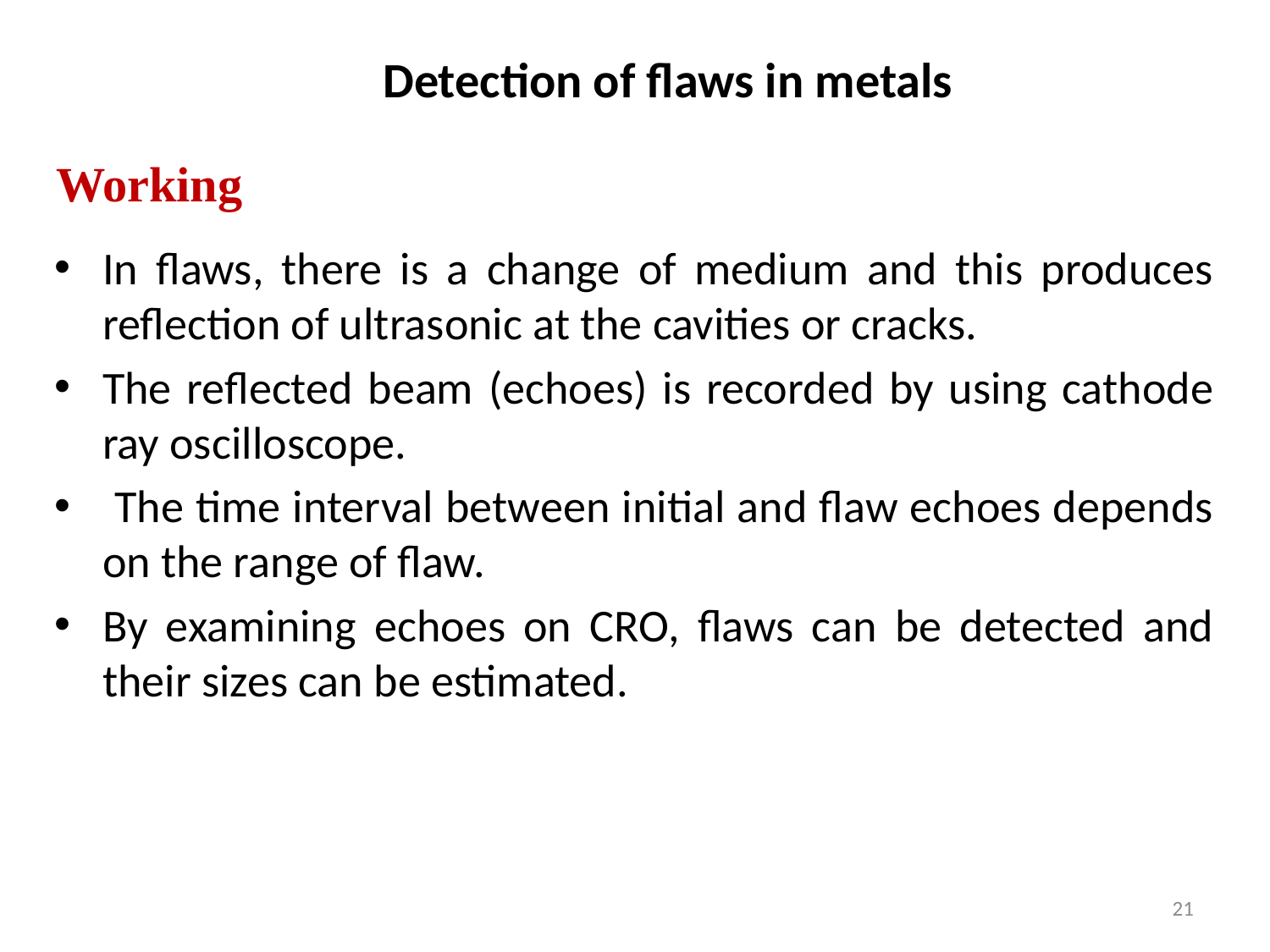

Detection of flaws in metals
Working
In flaws, there is a change of medium and this produces reflection of ultrasonic at the cavities or cracks.
The reflected beam (echoes) is recorded by using cathode ray oscilloscope.
 The time interval between initial and flaw echoes depends on the range of flaw.
By examining echoes on CRO, flaws can be detected and their sizes can be estimated.

21